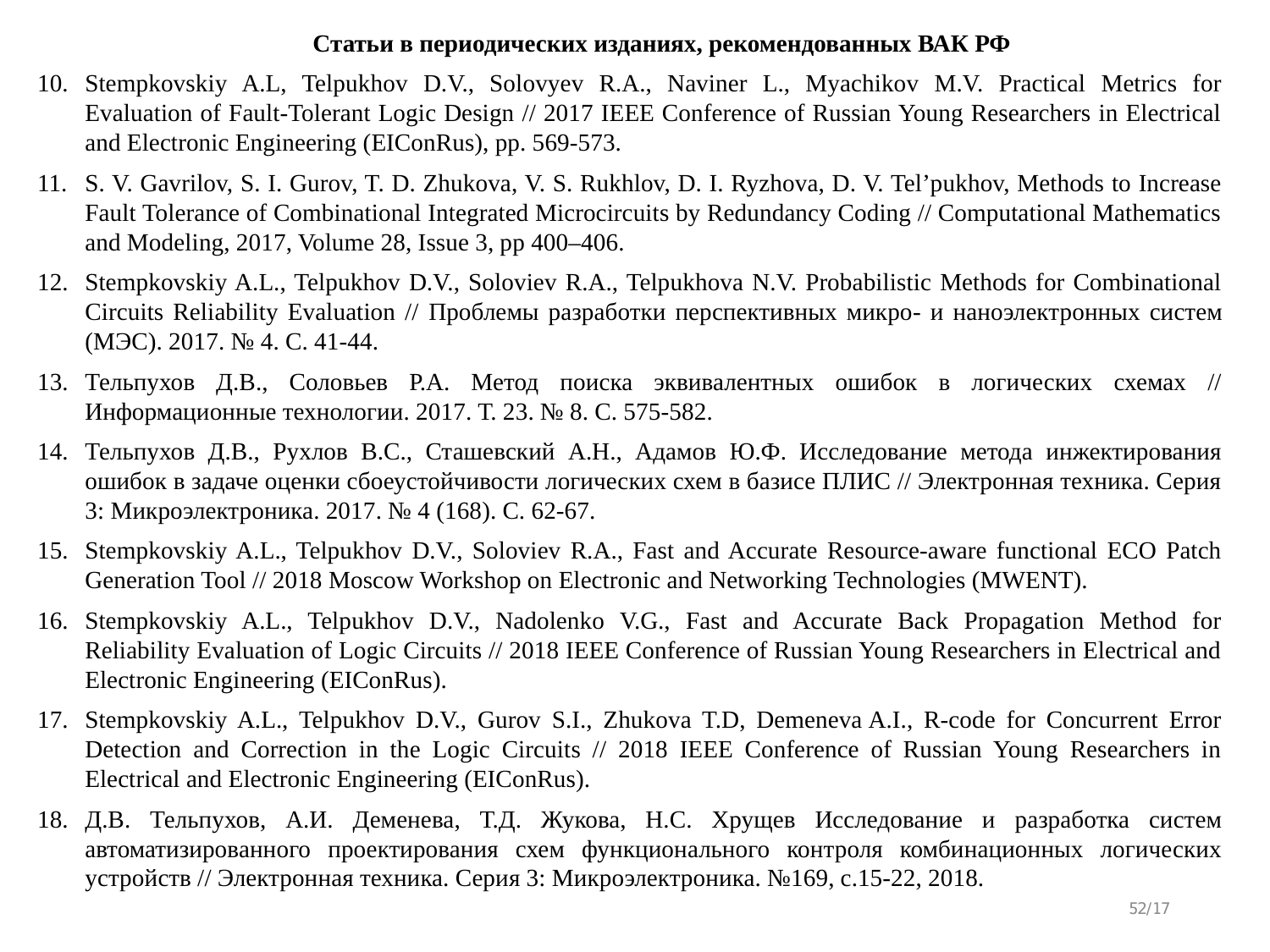

Статьи в периодических изданиях, рекомендованных ВАК РФ
Stempkovskiy A.L, Telpukhov D.V., Solovyev R.A., Naviner L., Myachikov M.V. Practical Metrics for Evaluation of Fault-Tolerant Logic Design // 2017 IEEE Conference of Russian Young Researchers in Electrical and Electronic Engineering (EIConRus), pp. 569-573.
S. V. Gavrilov, S. I. Gurov, T. D. Zhukova, V. S. Rukhlov, D. I. Ryzhova, D. V. Tel’pukhov, Methods to Increase Fault Tolerance of Combinational Integrated Microcircuits by Redundancy Coding // Computational Mathematics and Modeling, 2017, Volume 28, Issue 3, pp 400–406.
Stempkovskiy A.L., Telpukhov D.V., Soloviev R.A., Telpukhova N.V. Probabilistic Methods for Combinational Circuits Reliability Evaluation // Проблемы разработки перспективных микро- и наноэлектронных систем (МЭС). 2017. № 4. С. 41-44.
Тельпухов Д.В., Соловьев Р.А. Метод поиска эквивалентных ошибок в логических схемах // Информационные технологии. 2017. Т. 23. № 8. С. 575-582.
Тельпухов Д.В., Рухлов В.С., Сташевский А.Н., Адамов Ю.Ф. Исследование метода инжектирования ошибок в задаче оценки сбоеустойчивости логических схем в базисе ПЛИС // Электронная техника. Серия 3: Микроэлектроника. 2017. № 4 (168). С. 62-67.
Stempkovskiy A.L., Telpukhov D.V., Soloviev R.A., Fast and Accurate Resource-aware functional ECO Patch Generation Tool // 2018 Moscow Workshop on Electronic and Networking Technologies (MWENT).
Stempkovskiy A.L., Telpukhov D.V., Nadolenko V.G., Fast and Accurate Back Propagation Method for Reliability Evaluation of Logic Circuits // 2018 IEEE Conference of Russian Young Researchers in Electrical and Electronic Engineering (EIConRus).
Stempkovskiy A.L., Telpukhov D.V., Gurov S.I., Zhukova T.D, Demeneva A.I., R-code for Concurrent Error Detection and Correction in the Logic Circuits // 2018 IEEE Conference of Russian Young Researchers in Electrical and Electronic Engineering (EIConRus).
Д.В. Тельпухов, А.И. Деменева, Т.Д. Жукова, Н.С. Хрущев Исследование и разработка систем автоматизированного проектирования схем функционального контроля комбинационных логических устройств // Электронная техника. Серия 3: Микроэлектроника. №169, с.15-22, 2018.
52/17